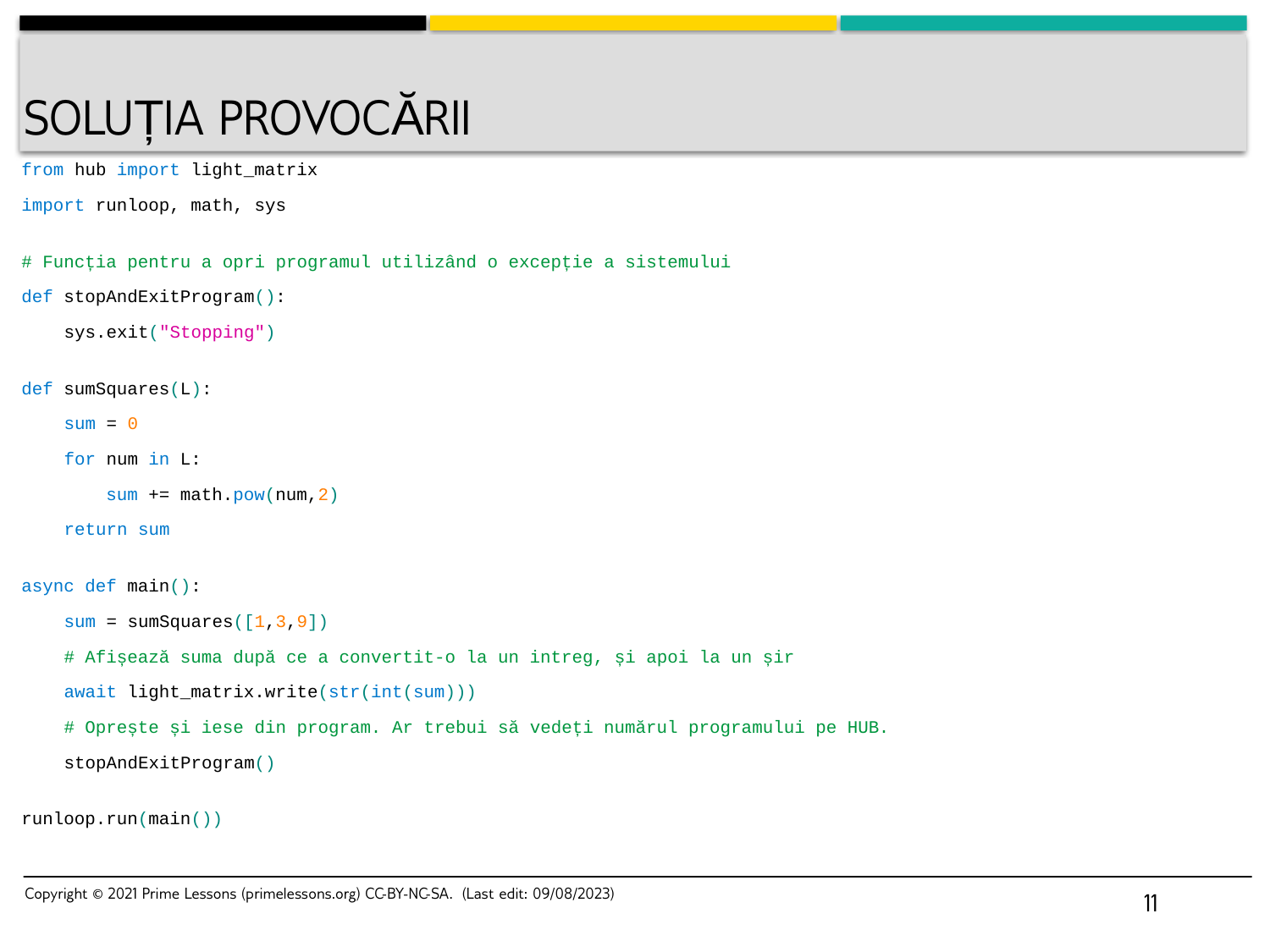

# Soluția provocării
from hub import light_matrix
import runloop, math, sys
# Funcția pentru a opri programul utilizând o excepție a sistemului
def stopAndExitProgram():
    sys.exit("Stopping")
def sumSquares(L):
    sum = 0
    for num in L:
        sum += math.pow(num,2)
    return sum
async def main():
    sum = sumSquares([1,3,9])
    # Afișează suma după ce a convertit-o la un intreg, și apoi la un șir
    await light_matrix.write(str(int(sum)))
    # Oprește și iese din program. Ar trebui să vedeți numărul programului pe HUB.
    stopAndExitProgram()
runloop.run(main())

11
Copyright © 2021 Prime Lessons (primelessons.org) CC-BY-NC-SA.  (Last edit: 09/08/2023)